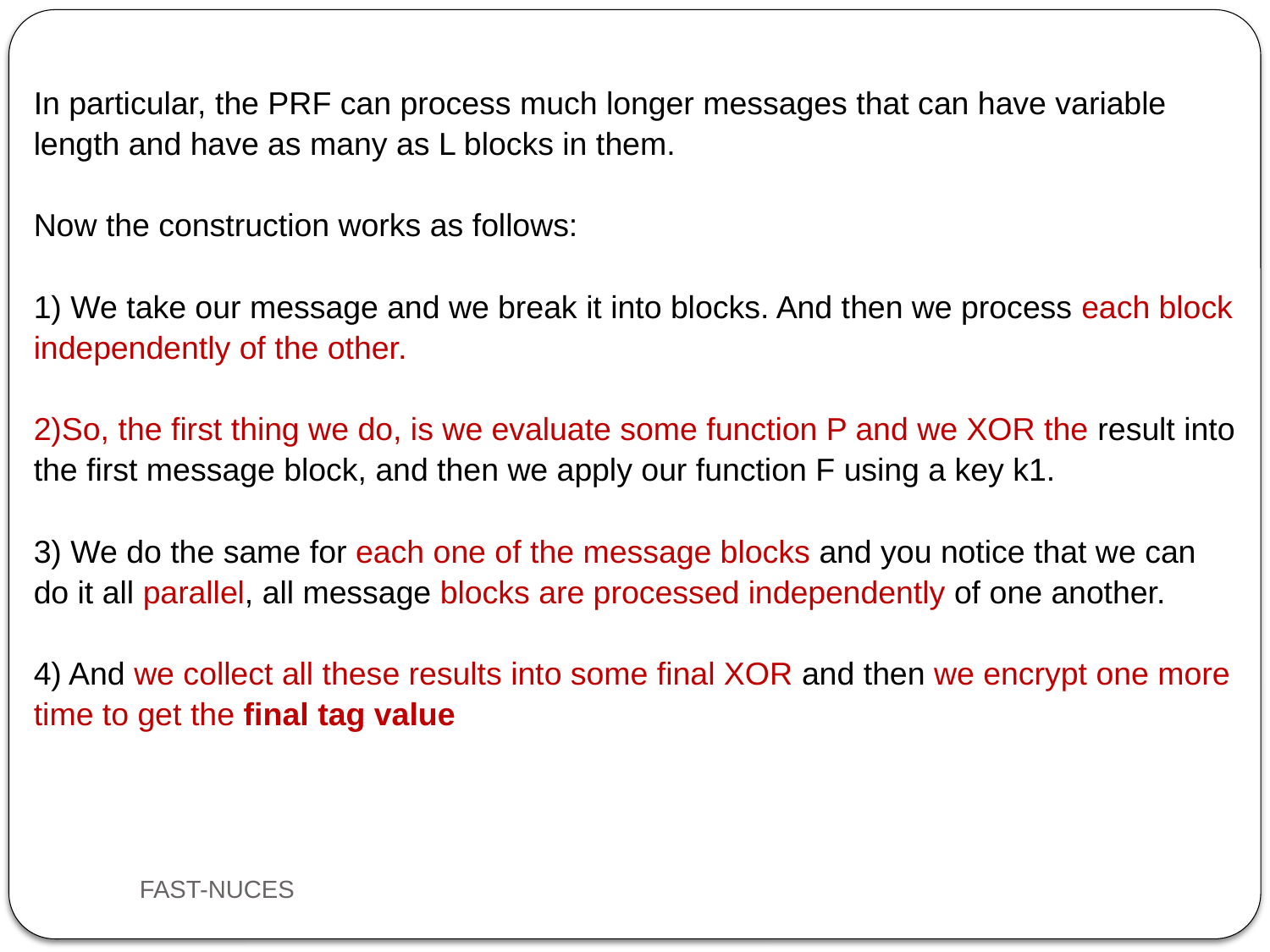

In particular, the PRF can process much longer messages that can have variable length and have as many as L blocks in them.

Now the construction works as follows:

1) We take our message and we break it into blocks. And then we process each block independently of the other.

2)So, the first thing we do, is we evaluate some function P and we XOR the result into the first message block, and then we apply our function F using a key k1.

3) We do the same for each one of the message blocks and you notice that we can do it all parallel, all message blocks are processed independently of one another.

4) And we collect all these results into some final XOR and then we encrypt one more time to get the final tag value
FAST-NUCES